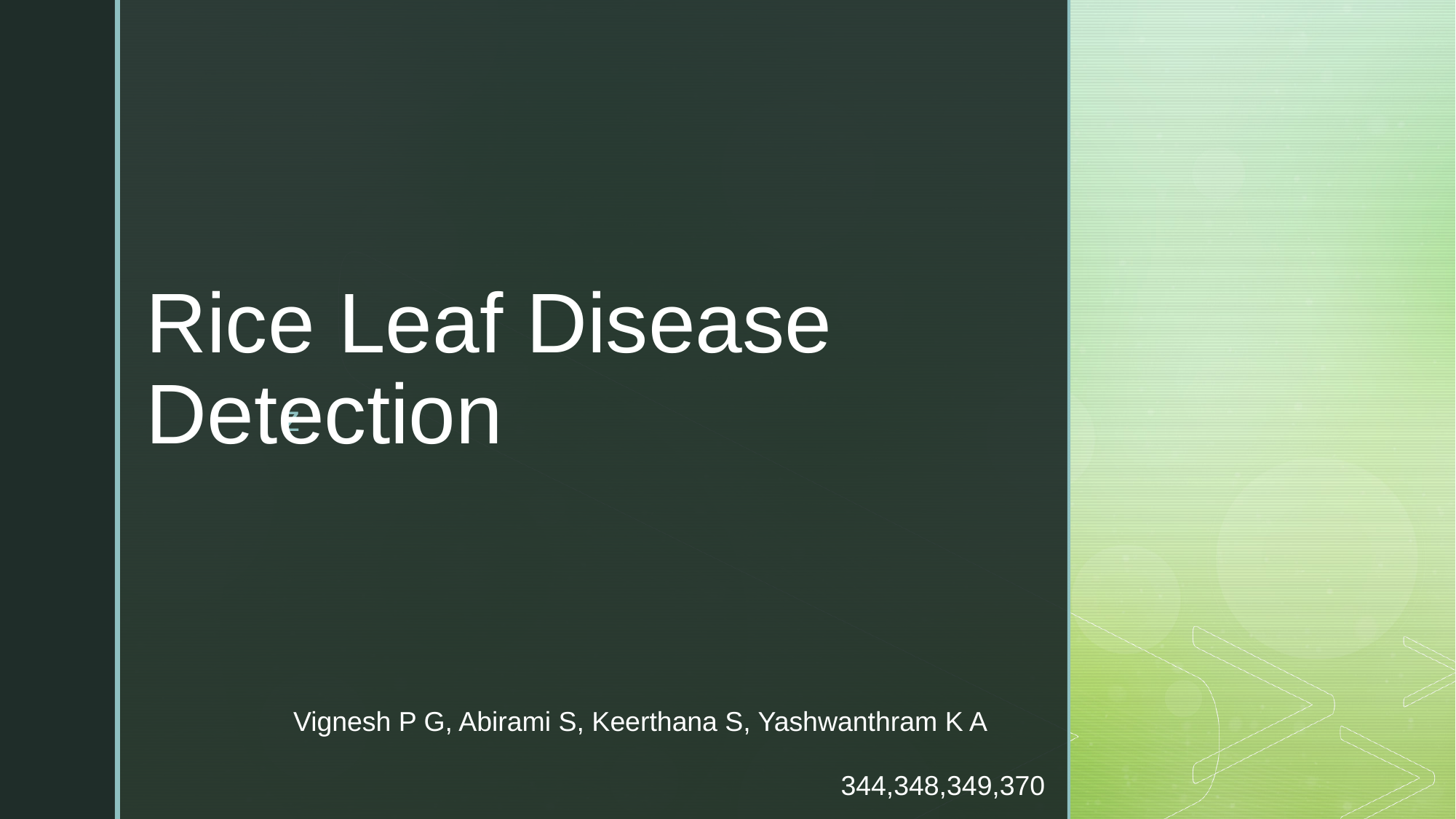

# Rice Leaf Disease Detection
Vignesh P G, Abirami S, Keerthana S, Yashwanthram K A
344,348,349,370